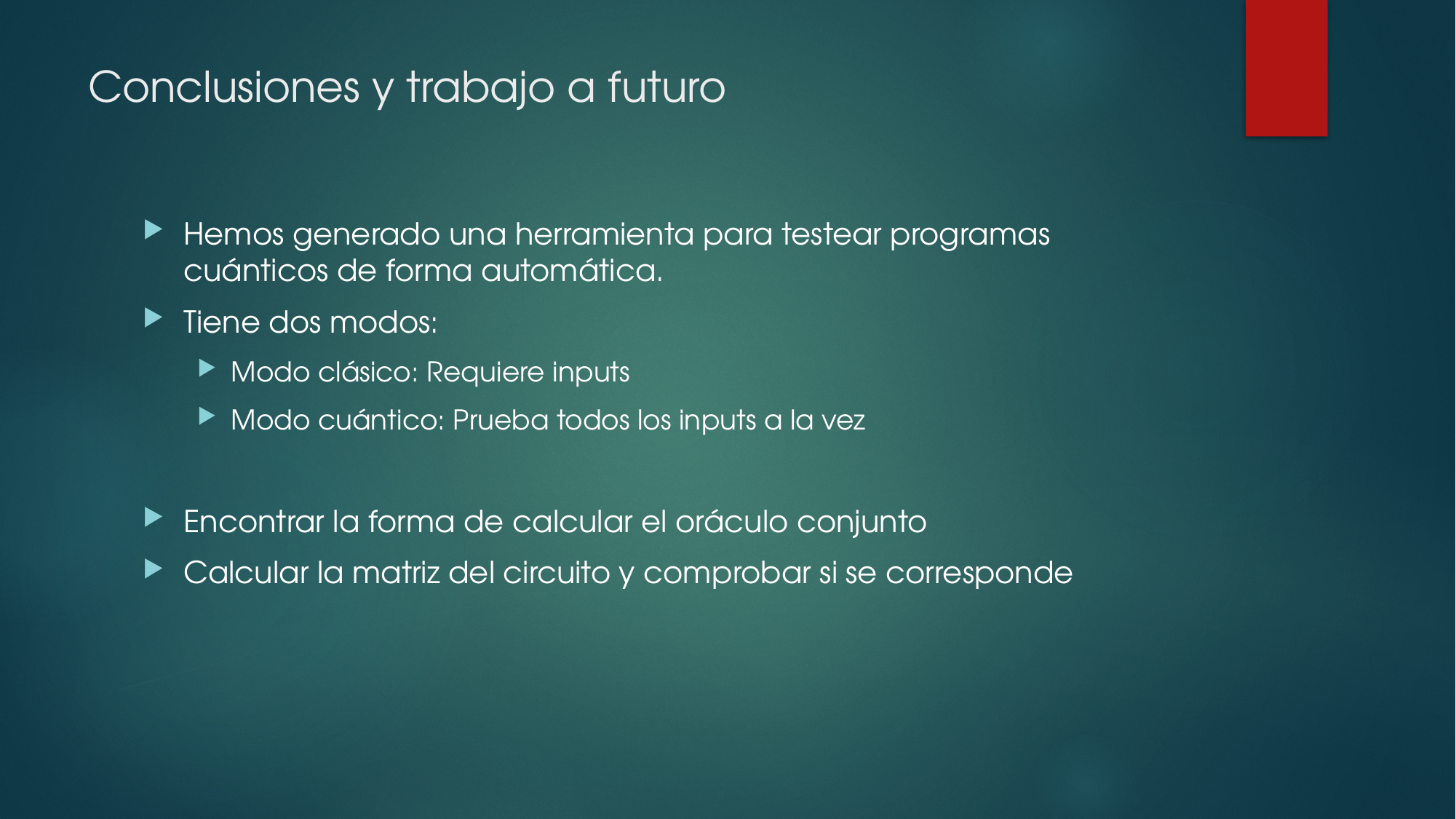

# Conclusiones y trabajo a futuro
Hemos generado una herramienta para testear programas cuánticos de forma automática.
Tiene dos modos:
Modo clásico: Requiere inputs
Modo cuántico: Prueba todos los inputs a la vez

Encontrar la forma de calcular el oráculo conjunto
Calcular la matriz del circuito y comprobar si se corresponde